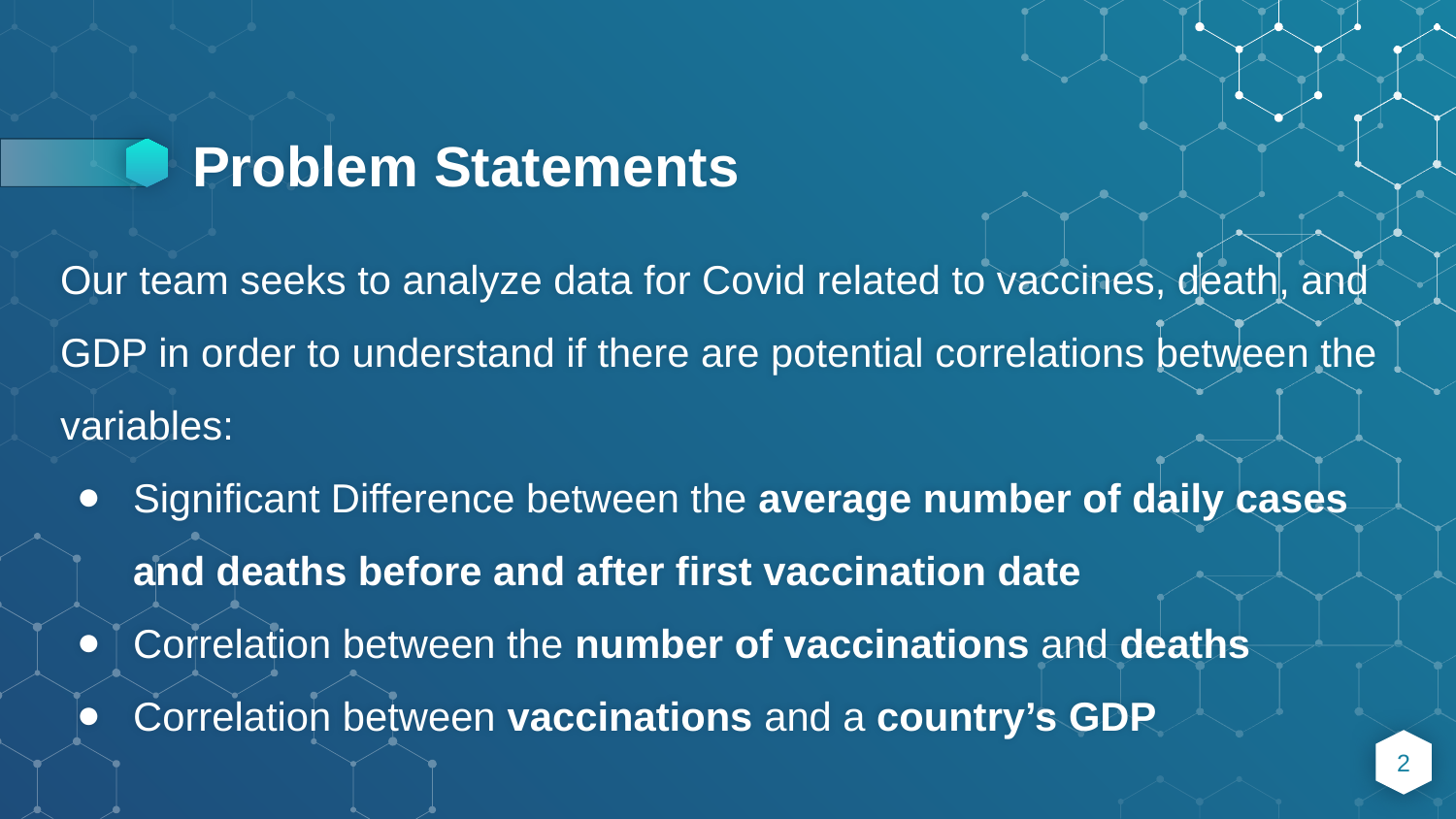

# Problem Statements
Our team seeks to analyze data for Covid related to vaccines, death, and GDP in order to understand if there are potential correlations between the variables:
Significant Difference between the average number of daily cases and deaths before and after first vaccination date
Correlation between the number of vaccinations and deaths
Correlation between vaccinations and a country’s GDP

2